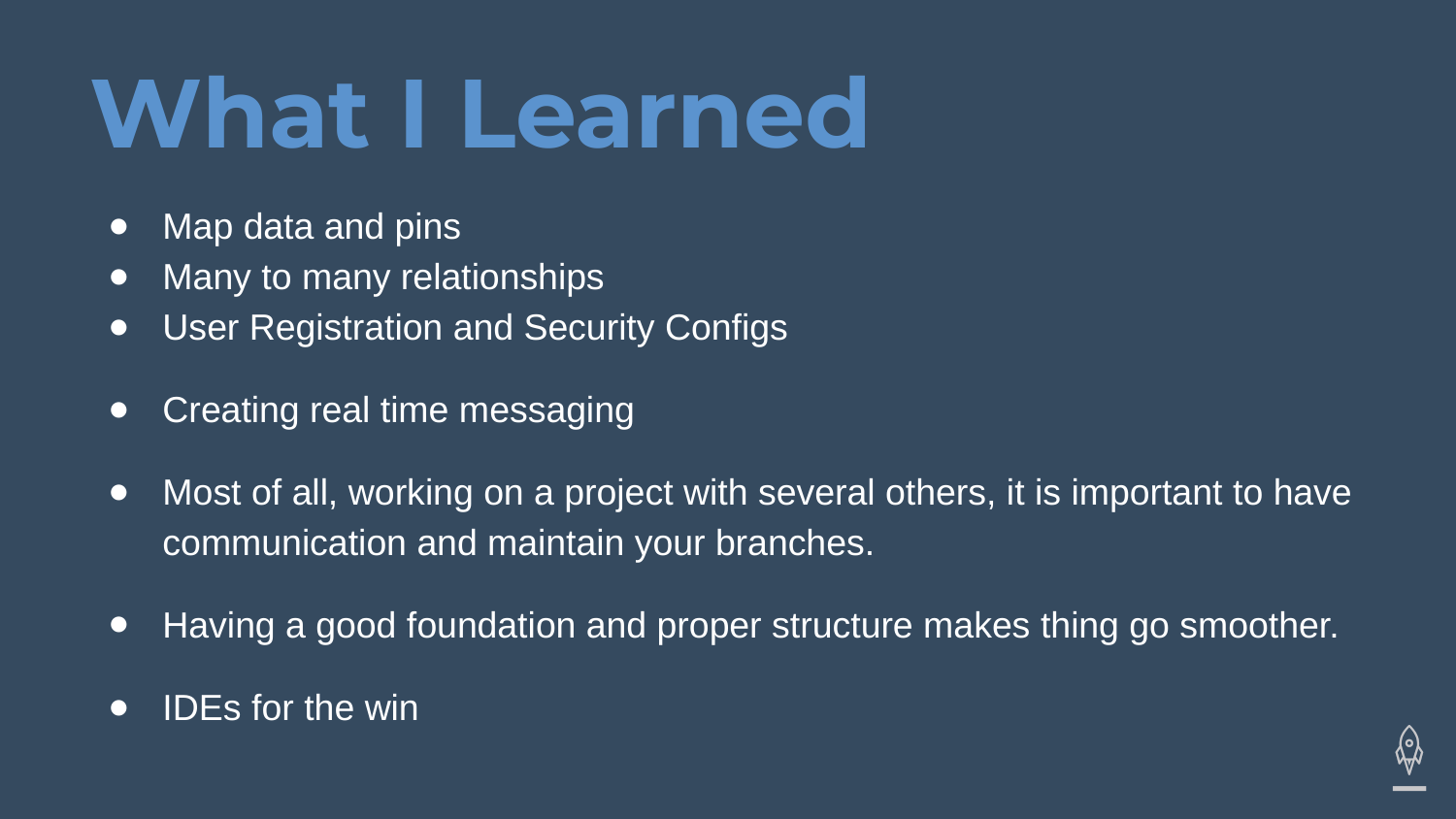

# What I Learned
Map data and pins
Many to many relationships
User Registration and Security Configs
Creating real time messaging
Most of all, working on a project with several others, it is important to have communication and maintain your branches.
Having a good foundation and proper structure makes thing go smoother.
IDEs for the win